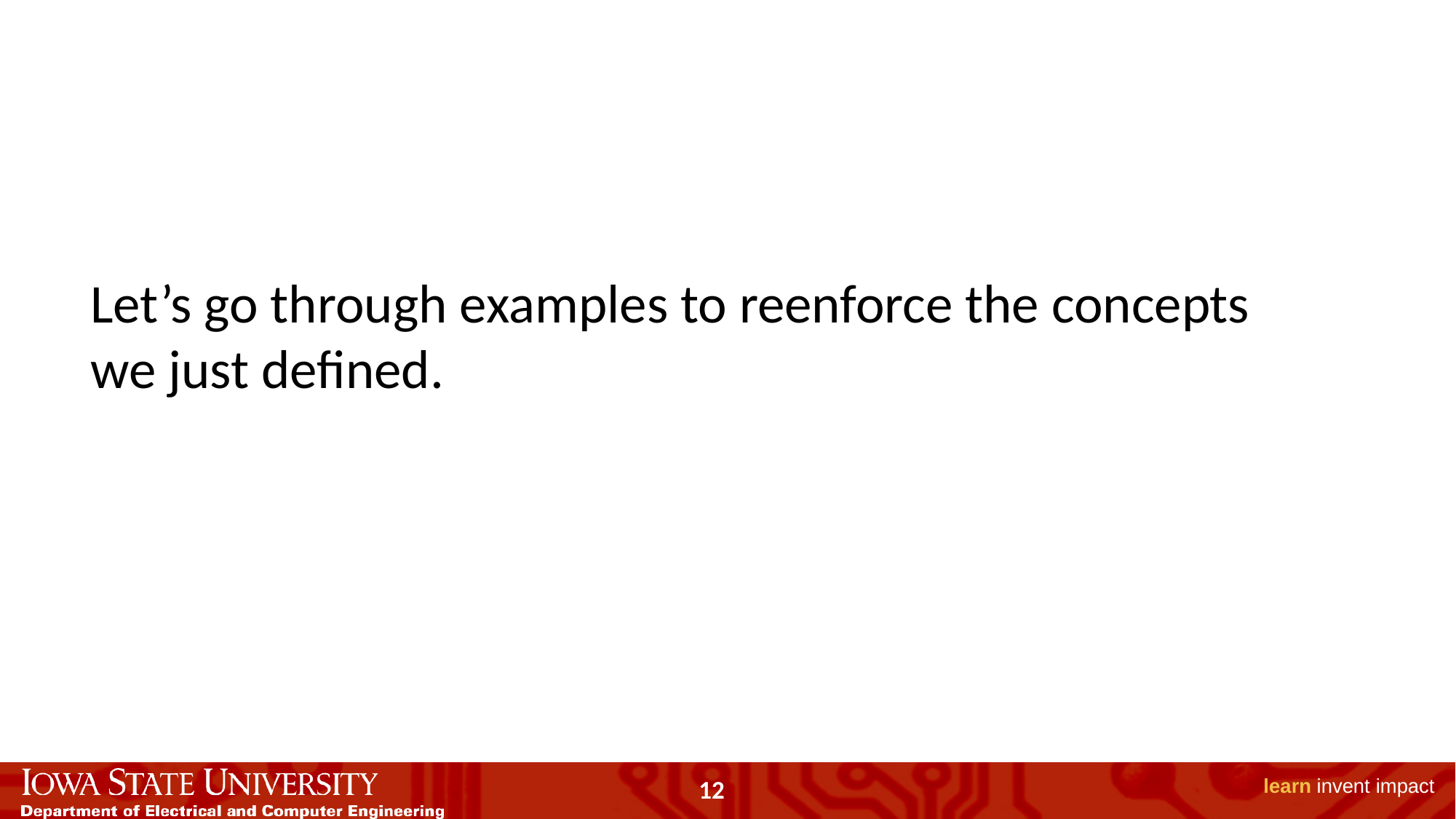

Let’s go through examples to reenforce the concepts we just defined.
12